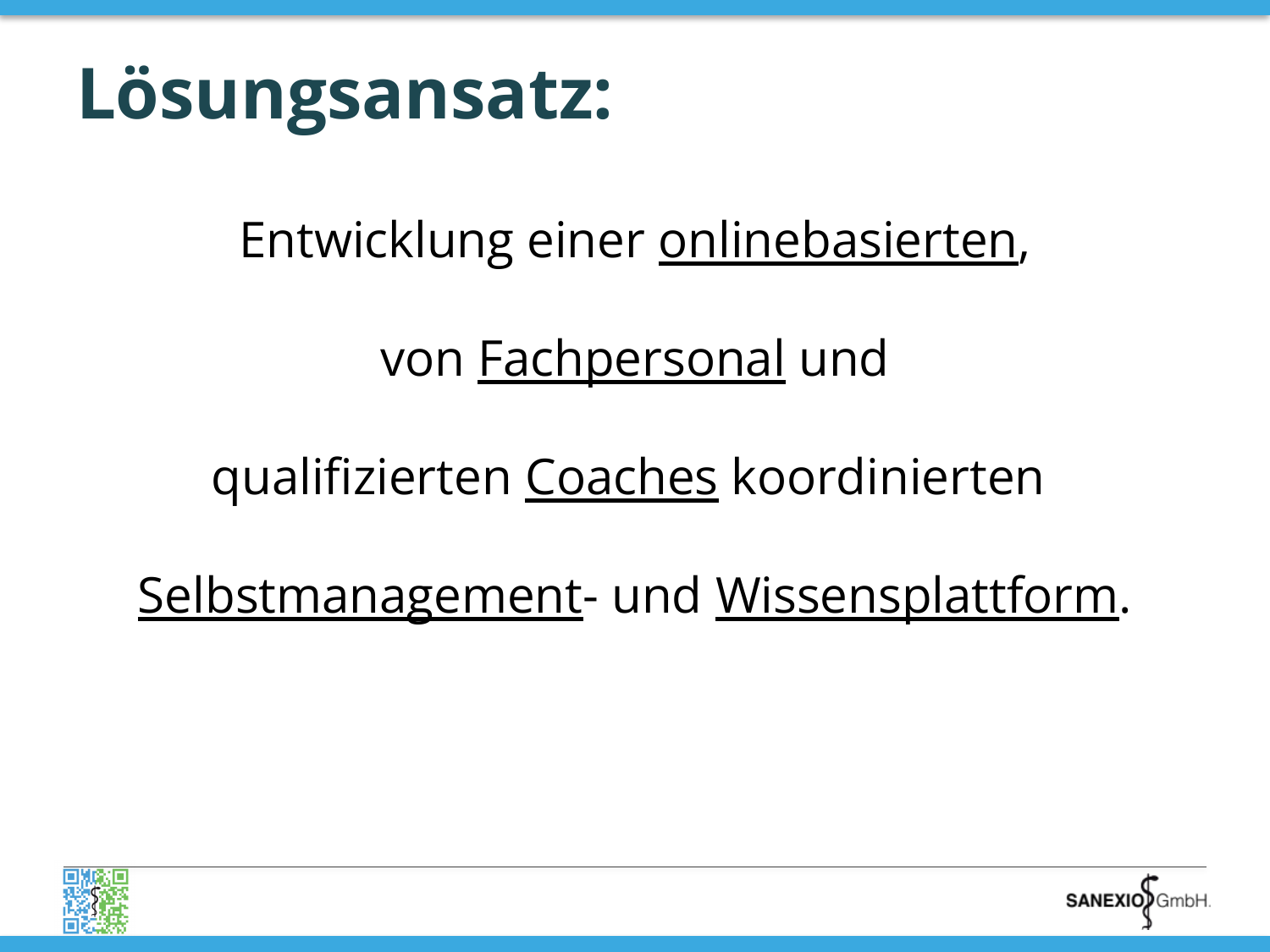

# Lösungsansatz:
Entwicklung einer onlinebasierten,
von Fachpersonal und
qualifizierten Coaches koordinierten
Selbstmanagement- und Wissensplattform.